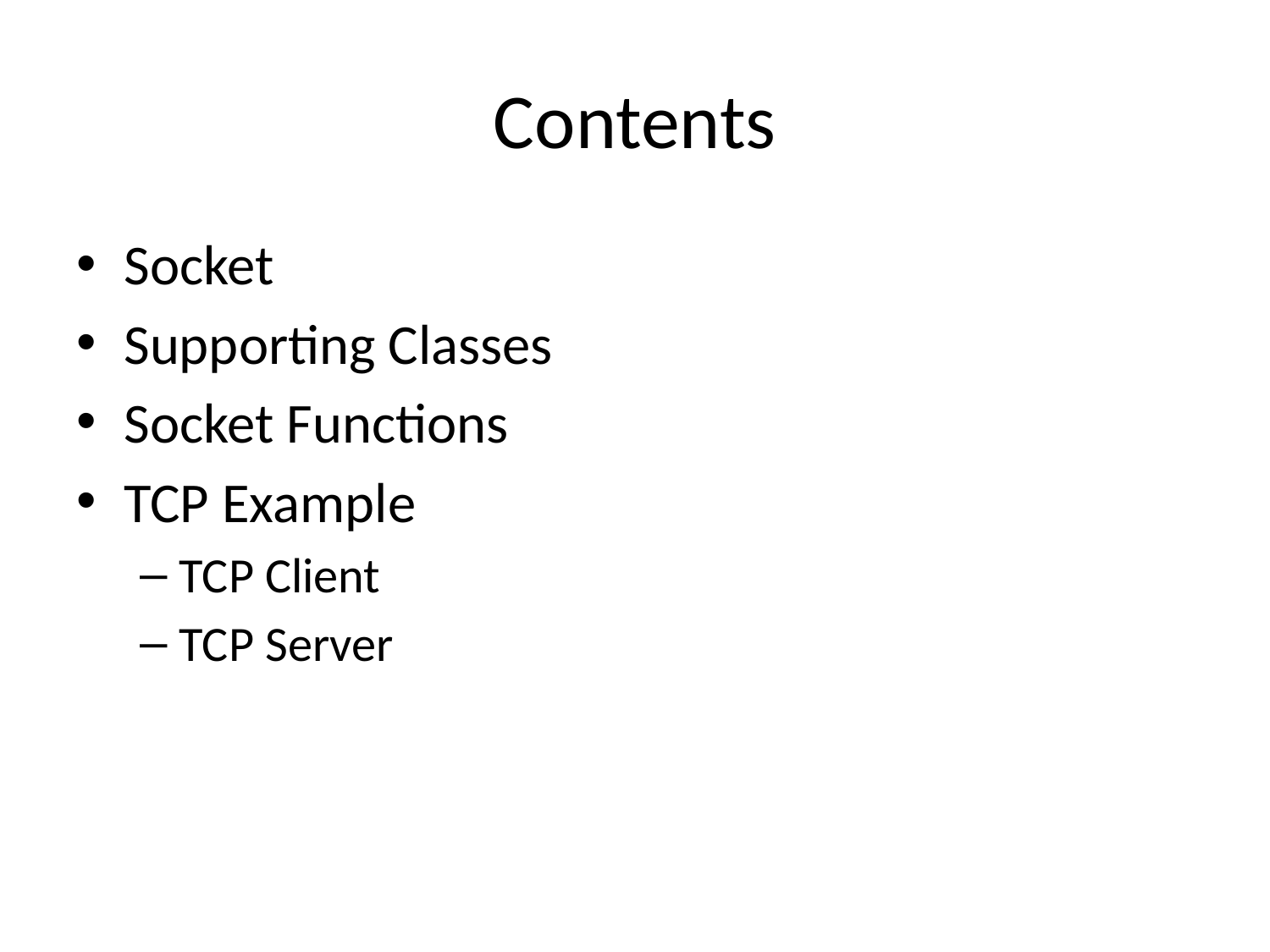

# Contents
Socket
Supporting Classes
Socket Functions
TCP Example
TCP Client
TCP Server